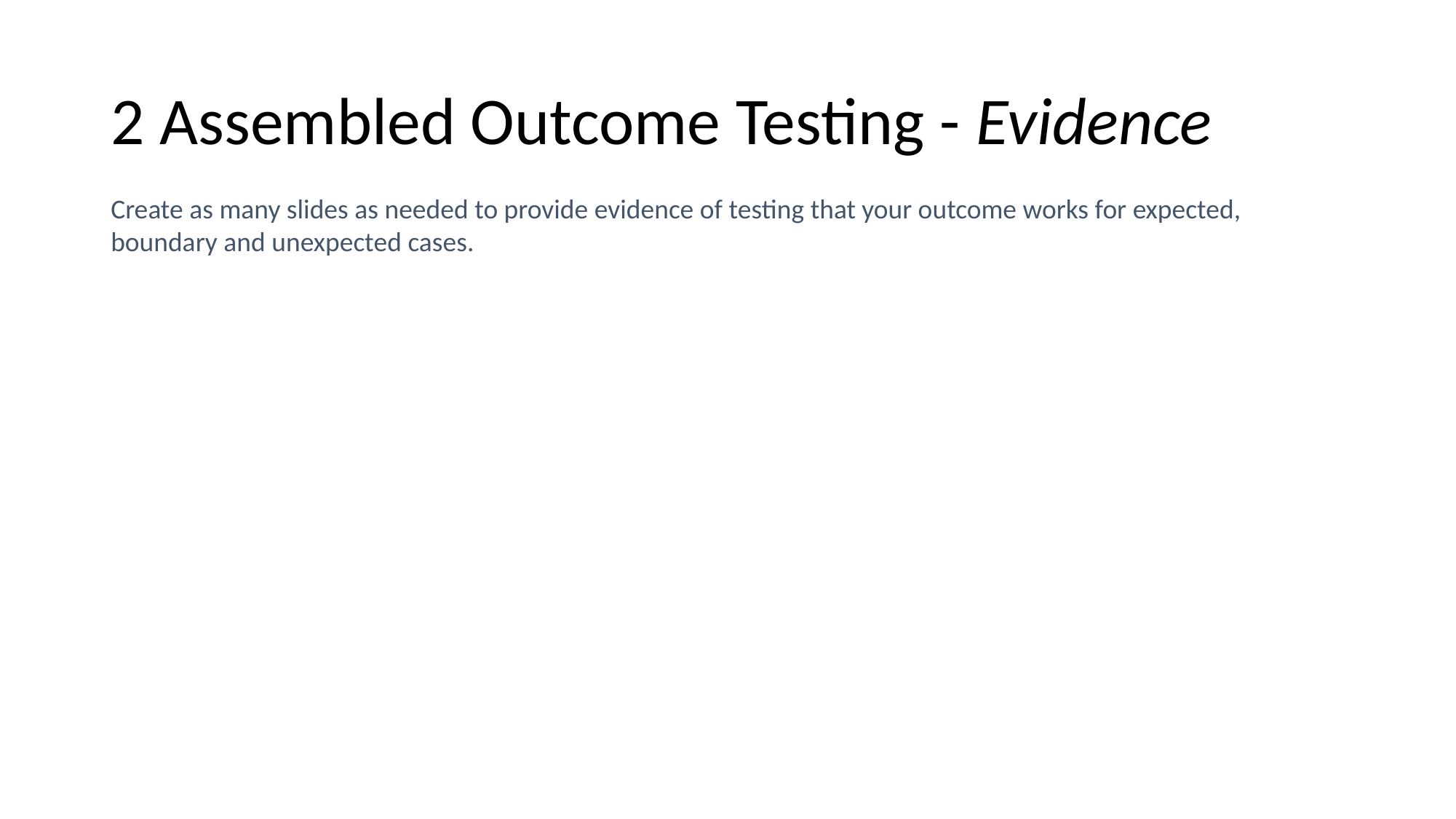

# 2 Assembled Outcome Testing - Evidence
Create as many slides as needed to provide evidence of testing that your outcome works for expected, boundary and unexpected cases.